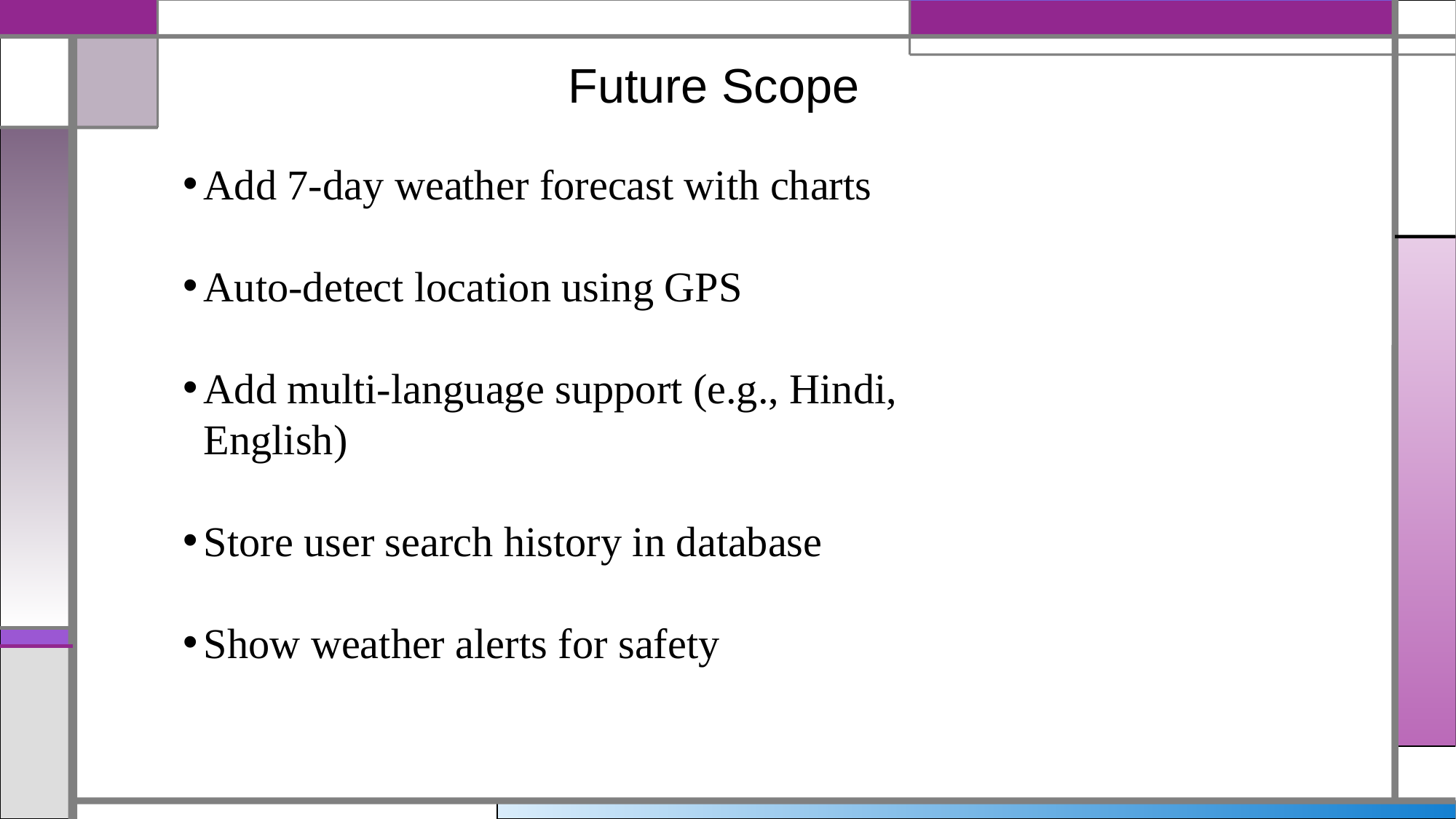

Future Scope
Add 7-day weather forecast with charts

Auto-detect location using GPS

Add multi-language support (e.g., Hindi, English)

Store user search history in database

Show weather alerts for safety